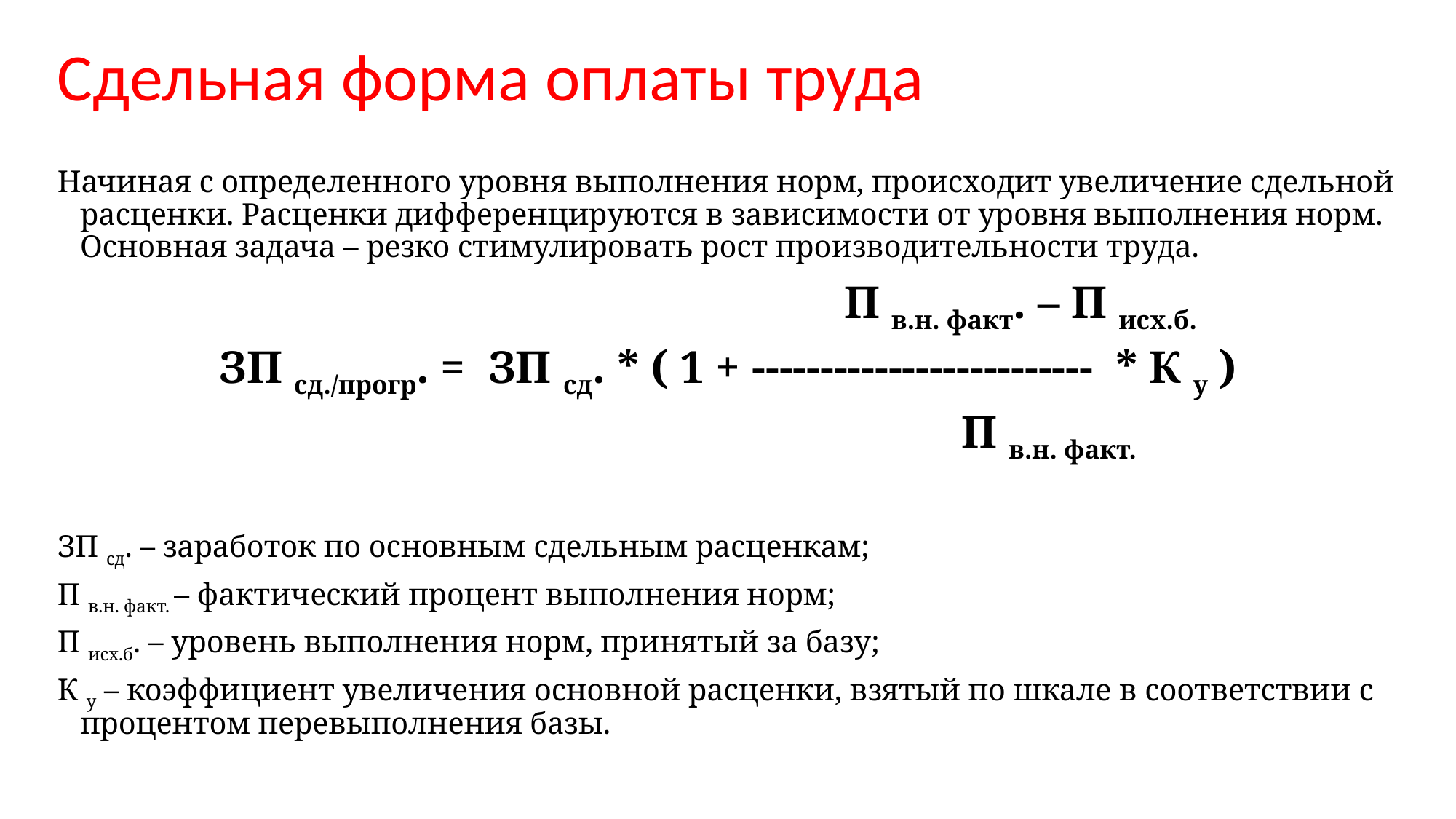

# Сдельная форма оплаты труда
Начиная с определенного уровня выполнения норм, происходит увеличение сдельной расценки. Расценки дифференцируются в зависимости от уровня выполнения норм. Основная задача – резко стимулировать рост производительности труда.
                                                   П в.н. факт. – П исх.б.
ЗП сд./прогр. =  ЗП сд. * ( 1 + -------------------------  * К у )
                                                        П в.н. факт.

ЗП сд. – заработок по основным сдельным расценкам;
П в.н. факт. – фактический процент выполнения норм;
П исх.б. – уровень выполнения норм, принятый за базу;
К у – коэффициент увеличения основной расценки, взятый по шкале в соответствии с процентом перевыполнения базы.